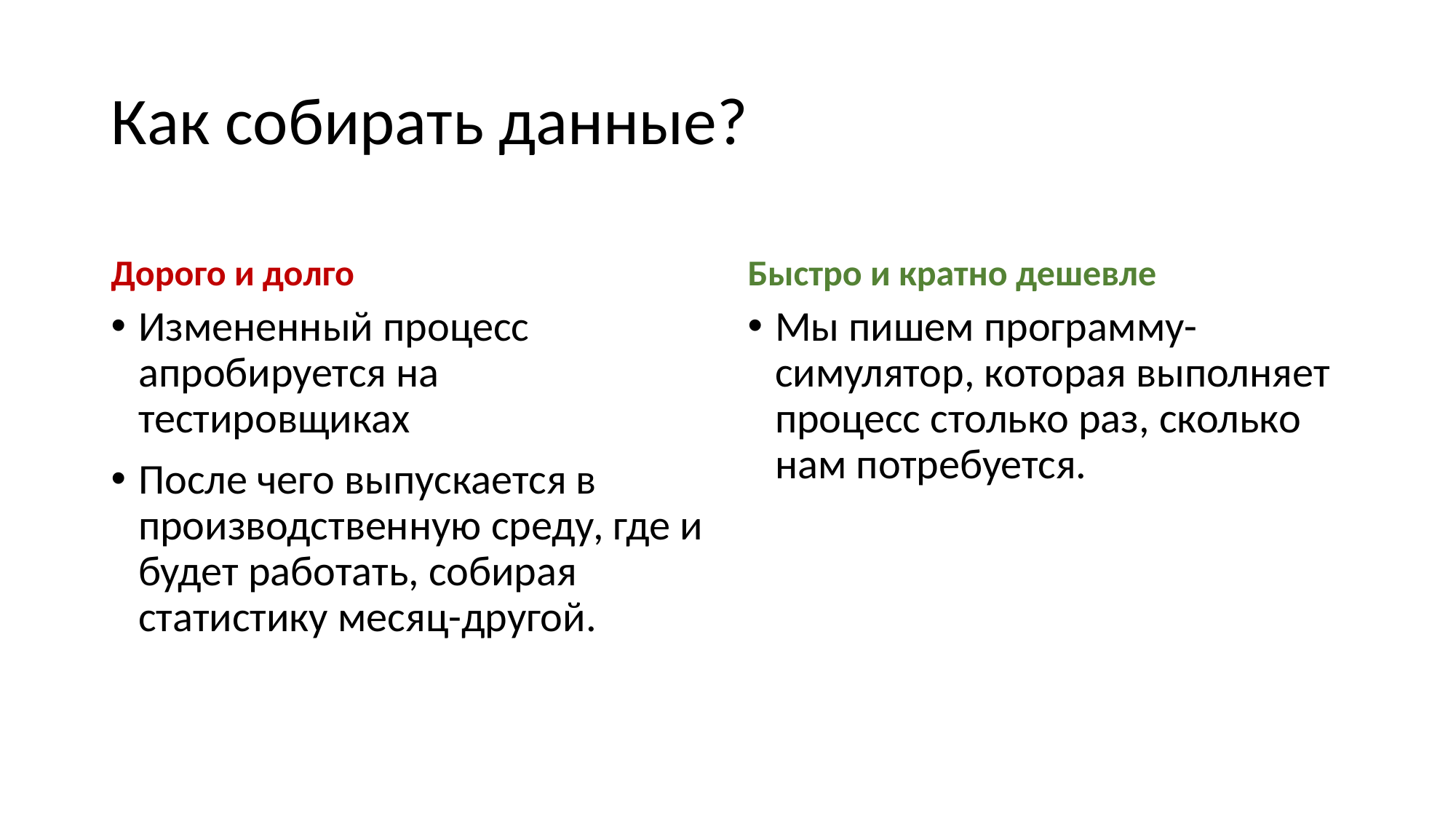

# Как собирать данные?
Дорого и долго
Быстро и кратно дешевле
Измененный процесс апробируется на тестировщиках
После чего выпускается в производственную среду, где и будет работать, собирая статистику месяц-другой.
Мы пишем программу-симулятор, которая выполняет процесс столько раз, сколько нам потребуется.